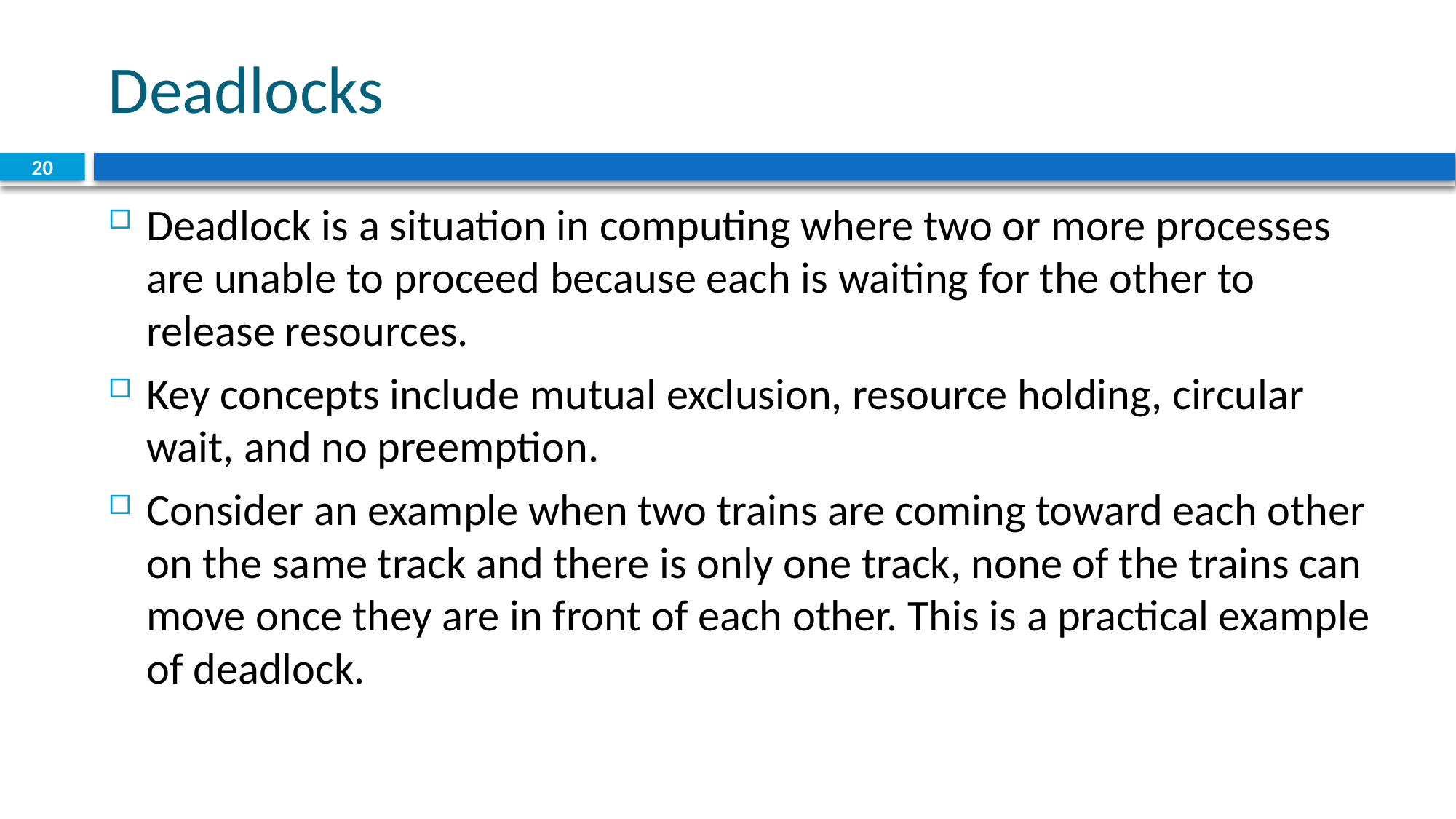

# Deadlocks
20
Deadlock is a situation in computing where two or more processes are unable to proceed because each is waiting for the other to release resources.
Key concepts include mutual exclusion, resource holding, circular wait, and no preemption.
Consider an example when two trains are coming toward each other on the same track and there is only one track, none of the trains can move once they are in front of each other. This is a practical example of deadlock.